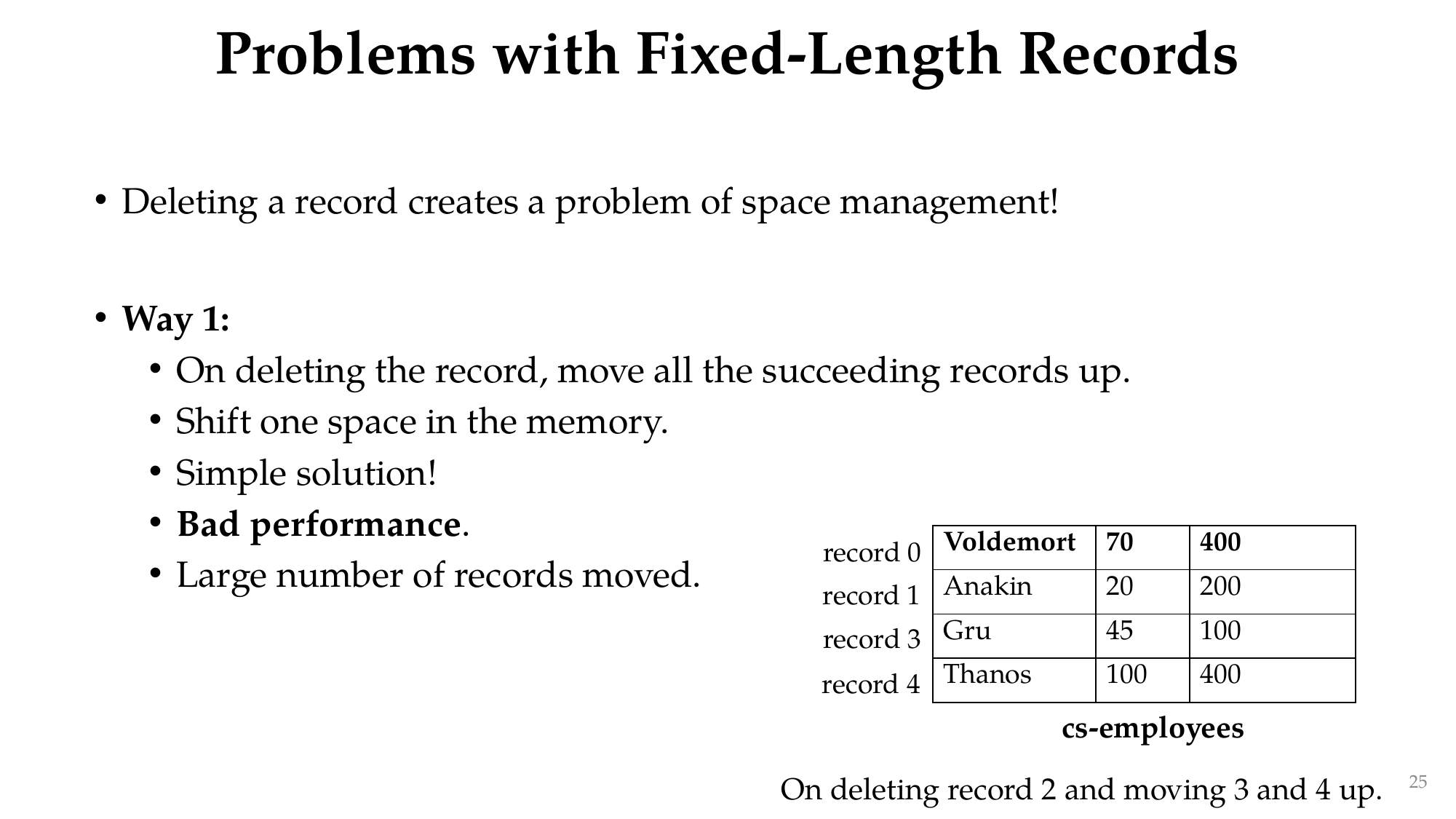

# Problems with Fixed-Length Records
Deleting a record creates a problem of space management!

Way 1:
On deleting the record, move all the succeeding records up.
Shift one space in the memory.
Simple solution!
Bad performance.
Large number of records moved.
| Voldemort | 70 | 400 |
| --- | --- | --- |
| Anakin | 20 | 200 |
| Gru | 45 | 100 |
| Thanos | 100 | 400 |
record 0
record 1
record 3
record 4
cs-employees
25
On deleting record 2 and moving 3 and 4 up.